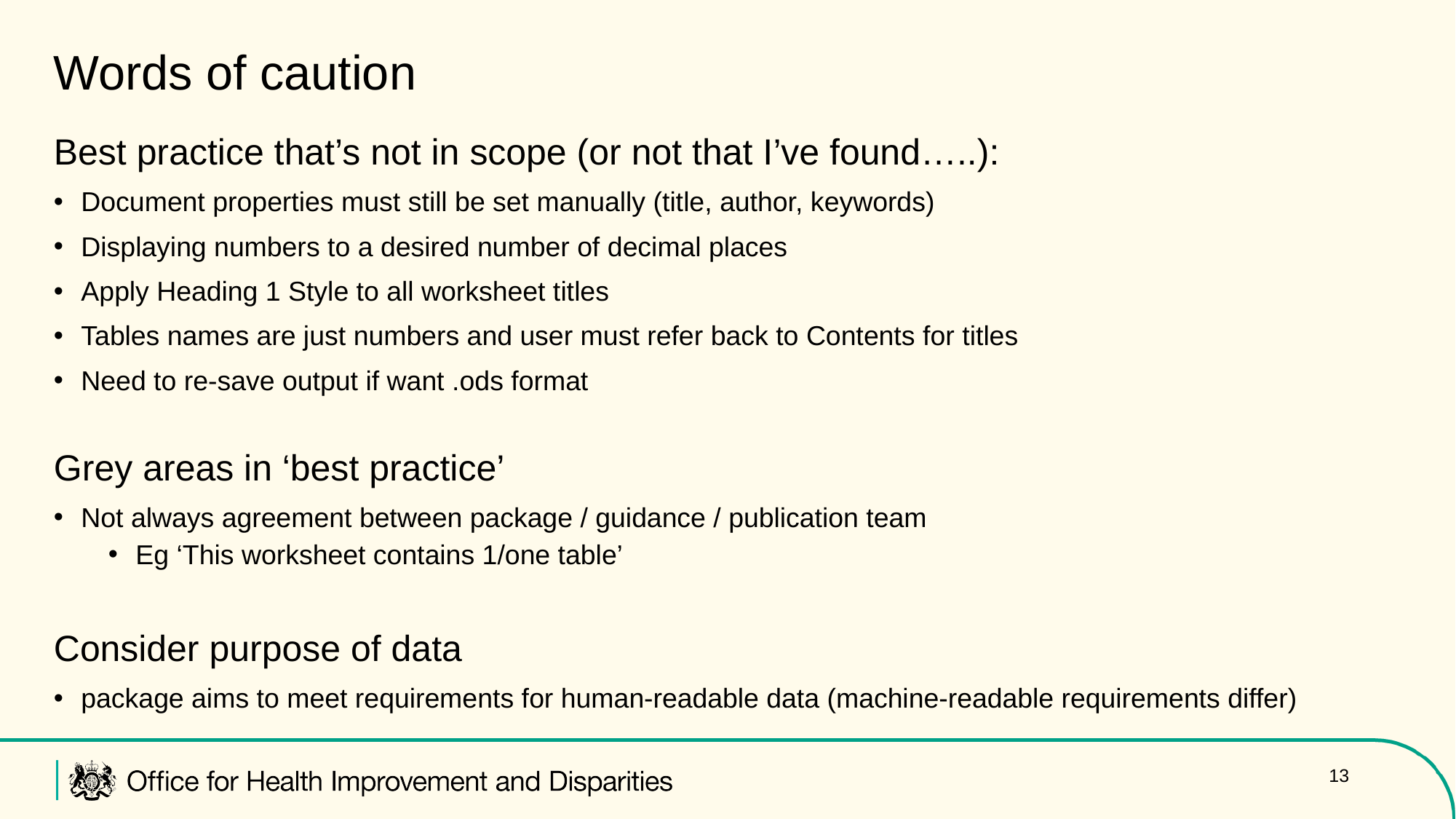

Words of caution

Best practice that’s not in scope (or not that I’ve found…..):
Document properties must still be set manually (title, author, keywords)
Displaying numbers to a desired number of decimal places
Apply Heading 1 Style to all worksheet titles
Tables names are just numbers and user must refer back to Contents for titles
Need to re-save output if want .ods format

Grey areas in ‘best practice’
Not always agreement between package / guidance / publication team
Eg ‘This worksheet contains 1/one table’

Consider purpose of data
package aims to meet requirements for human-readable data (machine-readable requirements differ)
13